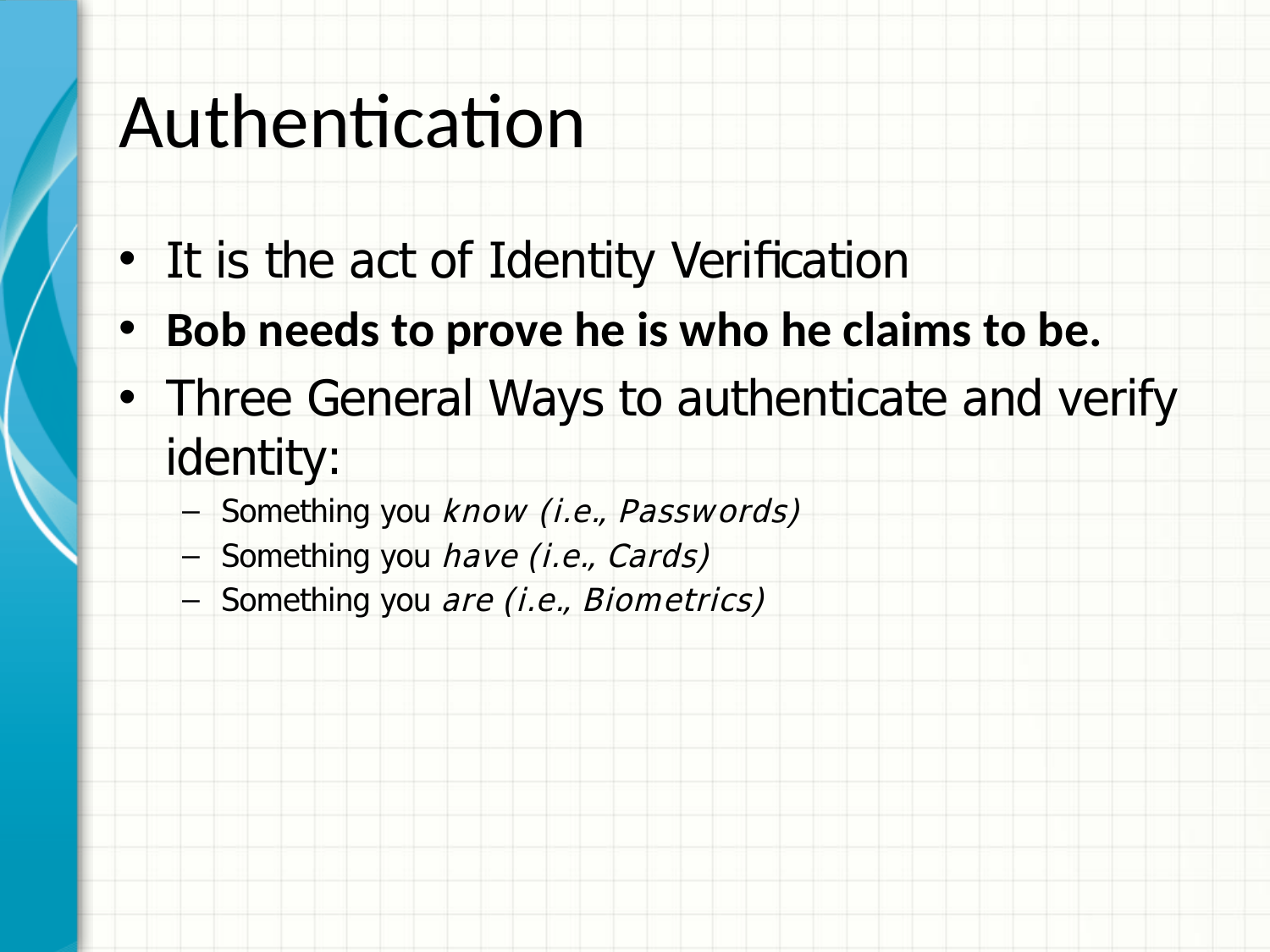

# Authentication
It is the act of Identity Verification
Bob needs to prove he is who he claims to be.
Three General Ways to authenticate and verify identity:
Something you know (i.e., Passwords)
Something you have (i.e., Cards)
Something you are (i.e., Biometrics)